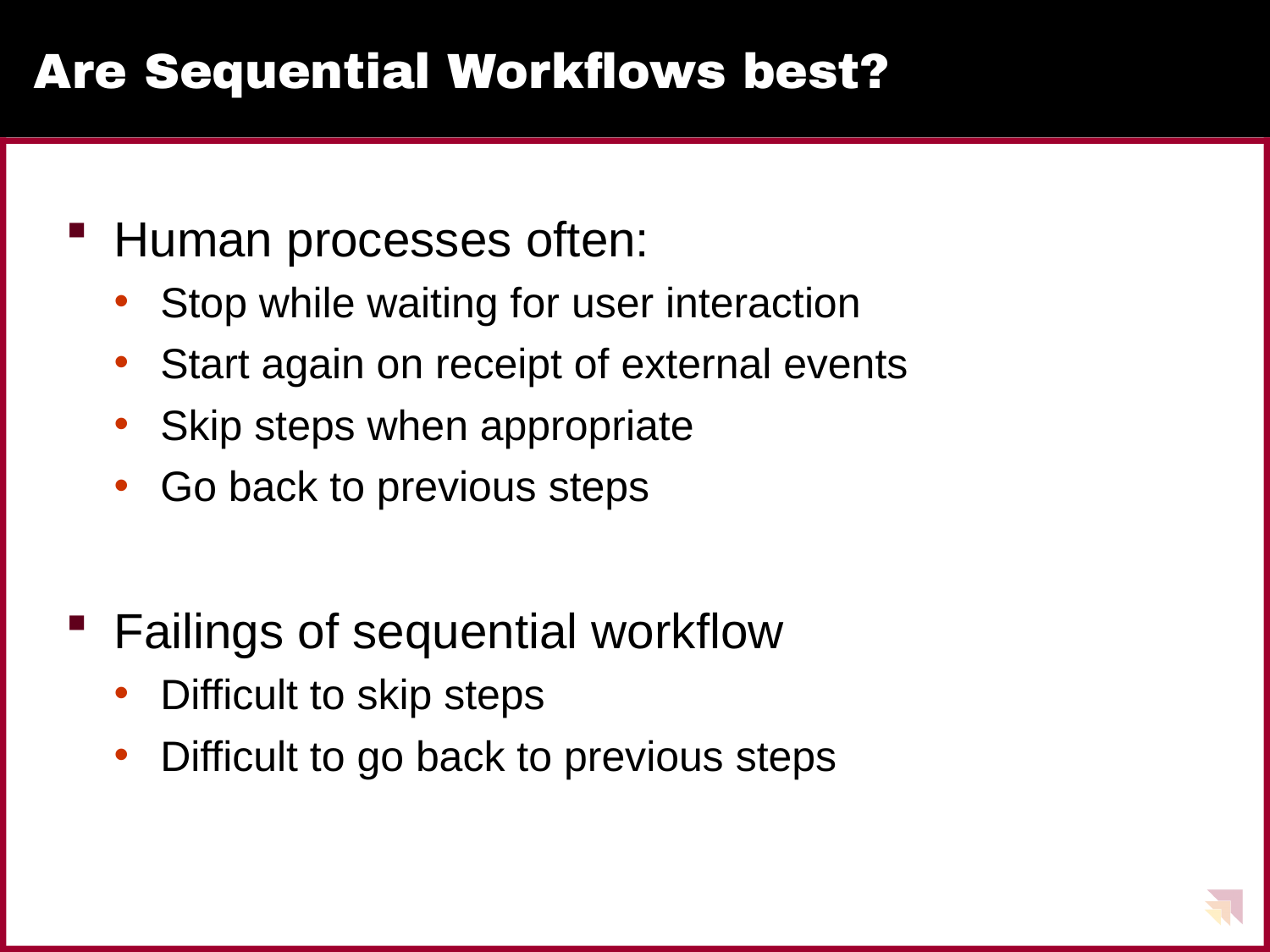

# Are Sequential Workflows best?
Human processes often:
Stop while waiting for user interaction
Start again on receipt of external events
Skip steps when appropriate
Go back to previous steps

Failings of sequential workflow
Difficult to skip steps
Difficult to go back to previous steps